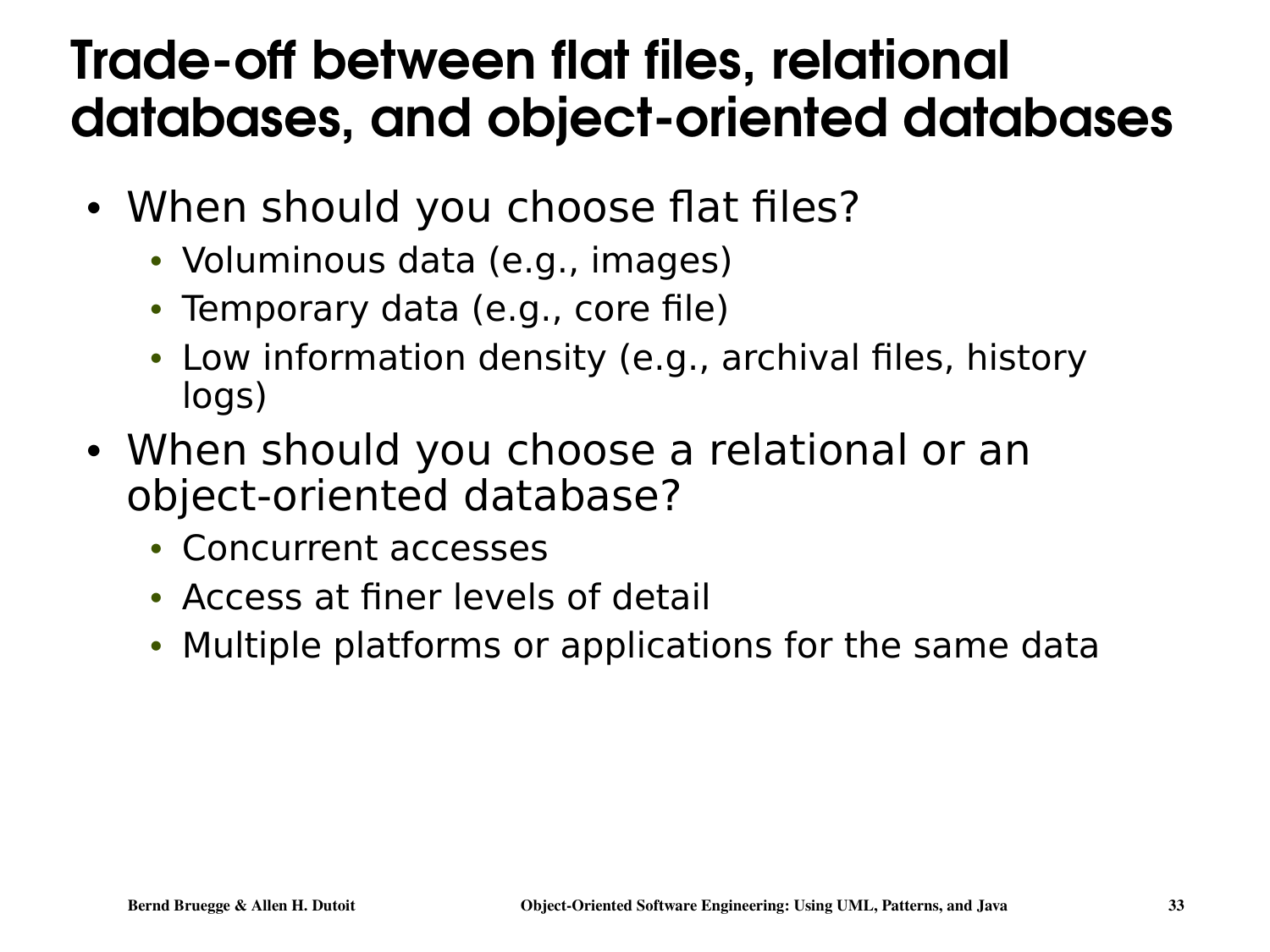

# Trade-off between flat files, relational databases, and object-oriented databases
When should you choose flat files?
Voluminous data (e.g., images)
Temporary data (e.g., core file)
Low information density (e.g., archival files, history logs)
When should you choose a relational or an object-oriented database?
Concurrent accesses
Access at finer levels of detail
Multiple platforms or applications for the same data